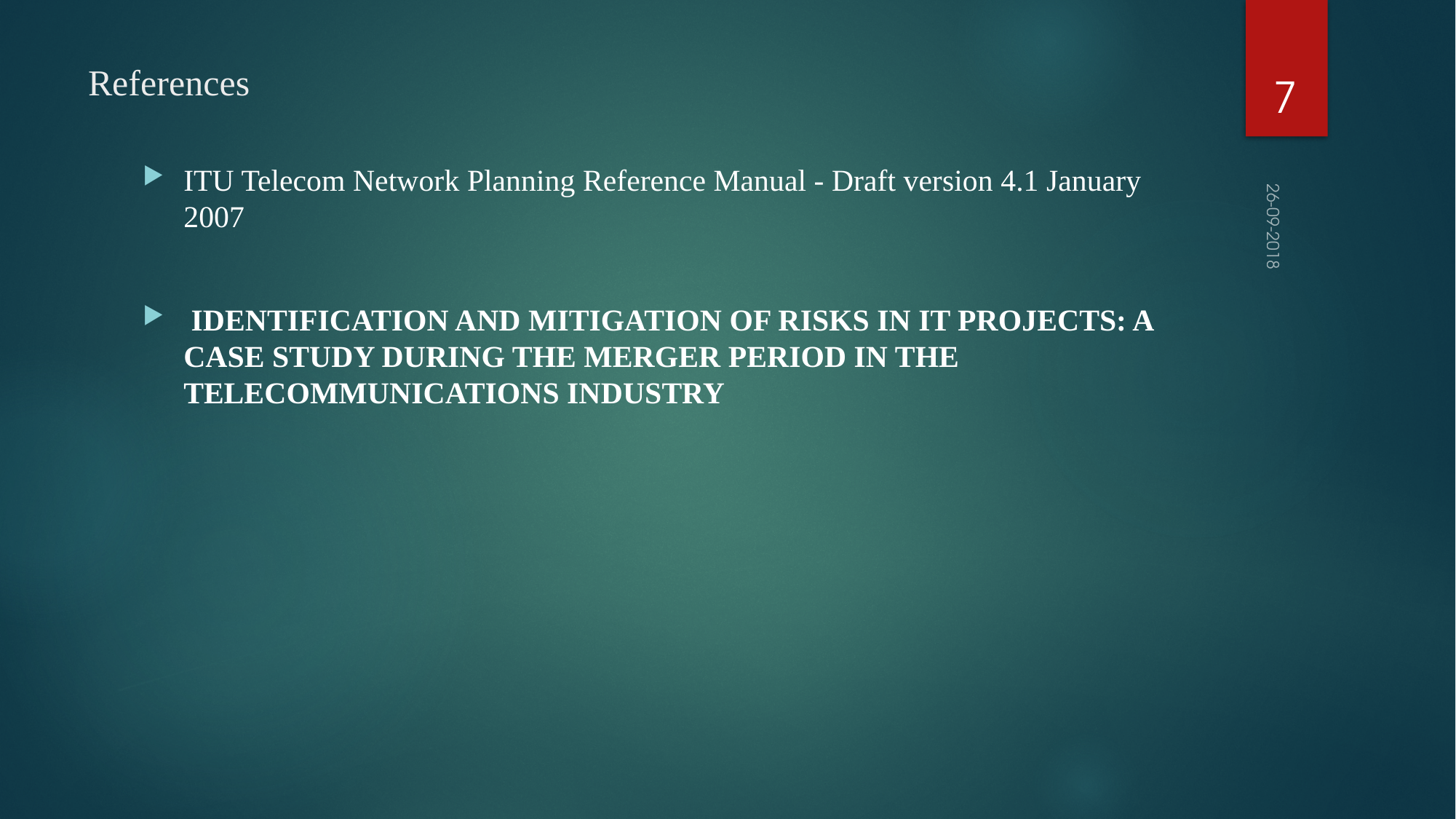

7
# References
ITU Telecom Network Planning Reference Manual - Draft version 4.1 January 2007

 identification and mitigation of risks in it projects: a case study during the merger period in the telecommunications industry

26-09-2018